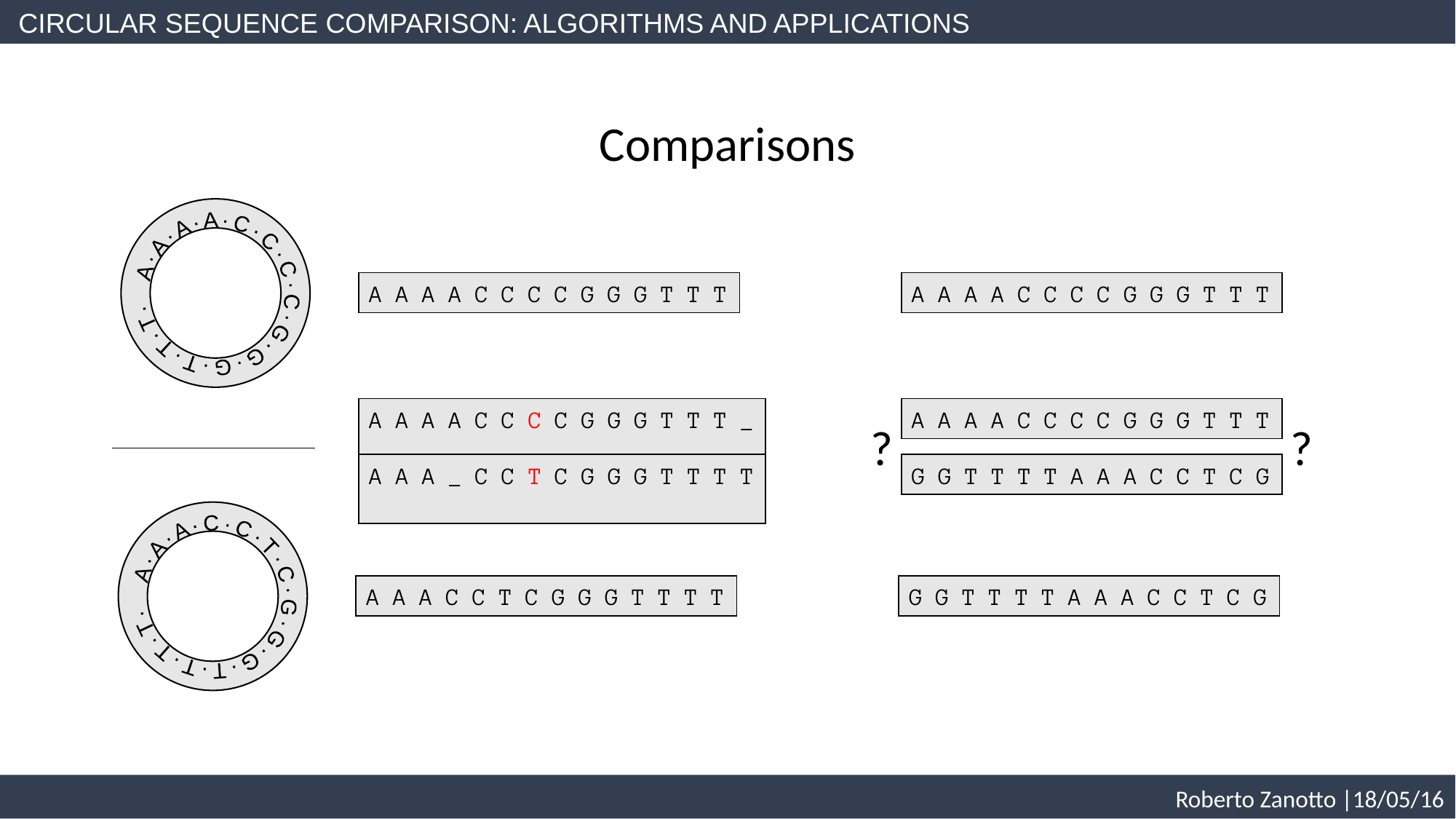

CIRCULAR SEQUENCE COMPARISON: ALGORITHMS AND APPLICATIONS
Comparisons

A ∙ A ∙ A ∙ A ∙ C ∙ C ∙ C ∙ C ∙ G ∙ G ∙ G ∙ T ∙ T ∙ T ∙
A A A A C C C C G G G T T T
A A A A C C C C G G G T T T
A A A A C C C C G G G T T T _
A A A A C C C C G G G T T T
?
?
A A A _ C C T C G G G T T T T
G G T T T T A A A C C T C G

A ∙ A ∙ A ∙ C ∙ C ∙ T ∙ C ∙ G ∙ G ∙ G ∙ T ∙ T ∙ T ∙ T ∙
A A A C C T C G G G T T T T
G G T T T T A A A C C T C G
 Roberto Zanotto |18/05/16